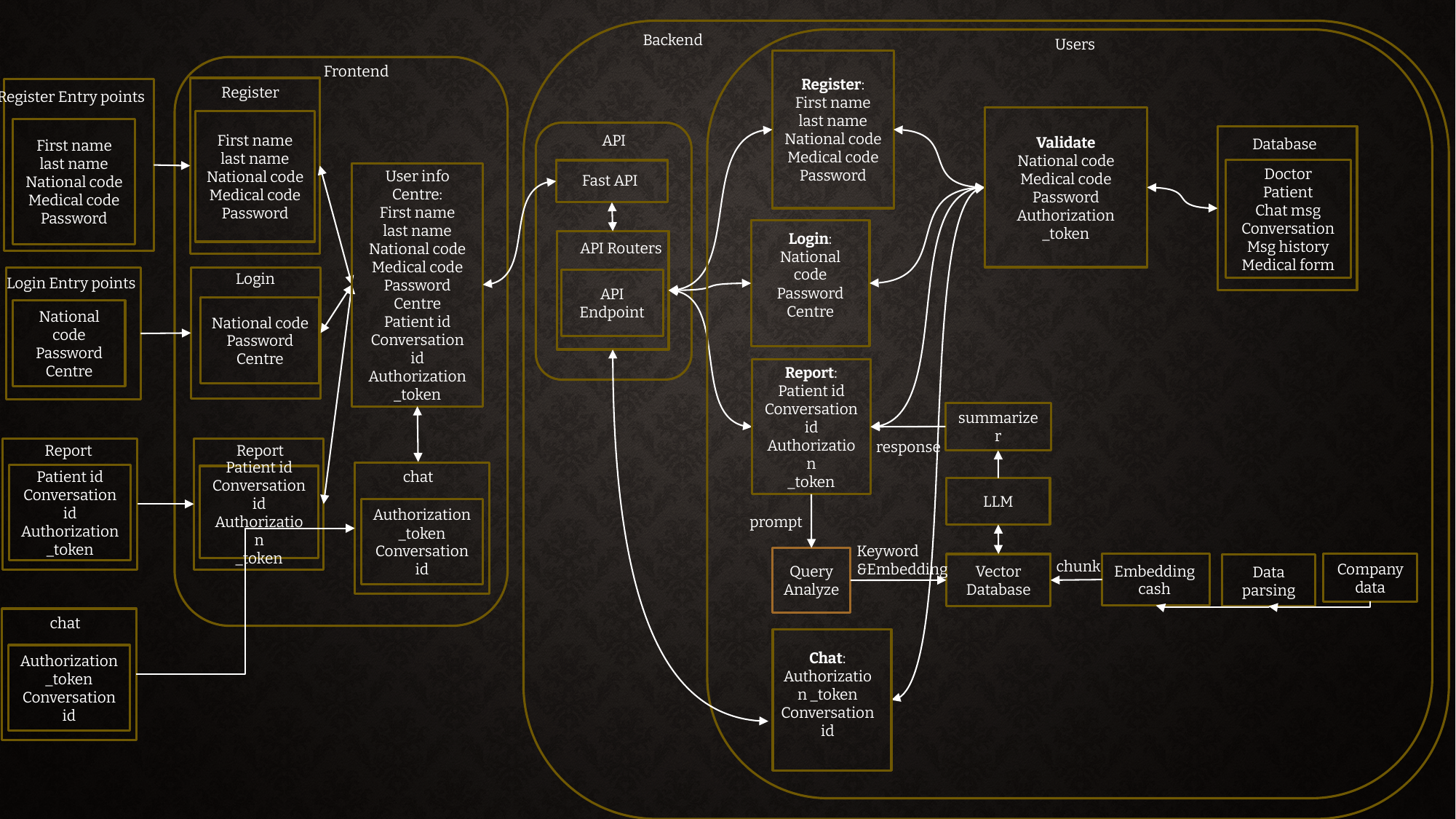

Backend
Users

Register:
First name
last name
National code
Medical code
Password
Frontend

Register

Register Entry points

Validate
National code
Medical code
Password
Authorization _token

First name
last name
National code
Medical code
Password
First name
last name
National code
Medical code
Password

API

Database
Doctor
Patient
Chat msg
Conversation
Msg history
Medical form

User info Centre:
First name
last name
National code
Medical code
Password
Centre
Patient id
Conversation id
Authorization
_token

Fast API
Login:
National code
Password
Centre

API Routers

Login

Login Entry points

API Endpoint
National code
Password
Centre
National code
Password
Centre
Report:
Patient id
Conversation id
Authorization
_token
summarizer
response
Report
Report

chat

Patient id
Conversation id
Authorization
_token
Patient id
Conversation id
Authorization
_token
LLM
Authorization
_token
Conversation id
prompt
Keyword &Embedding
Query
Analyze
chunk
Embedding  cash
Company data
Vector Database
Data parsing
chat

Chat:
Authorization _token
Conversation id

Authorization
_token
Conversation id